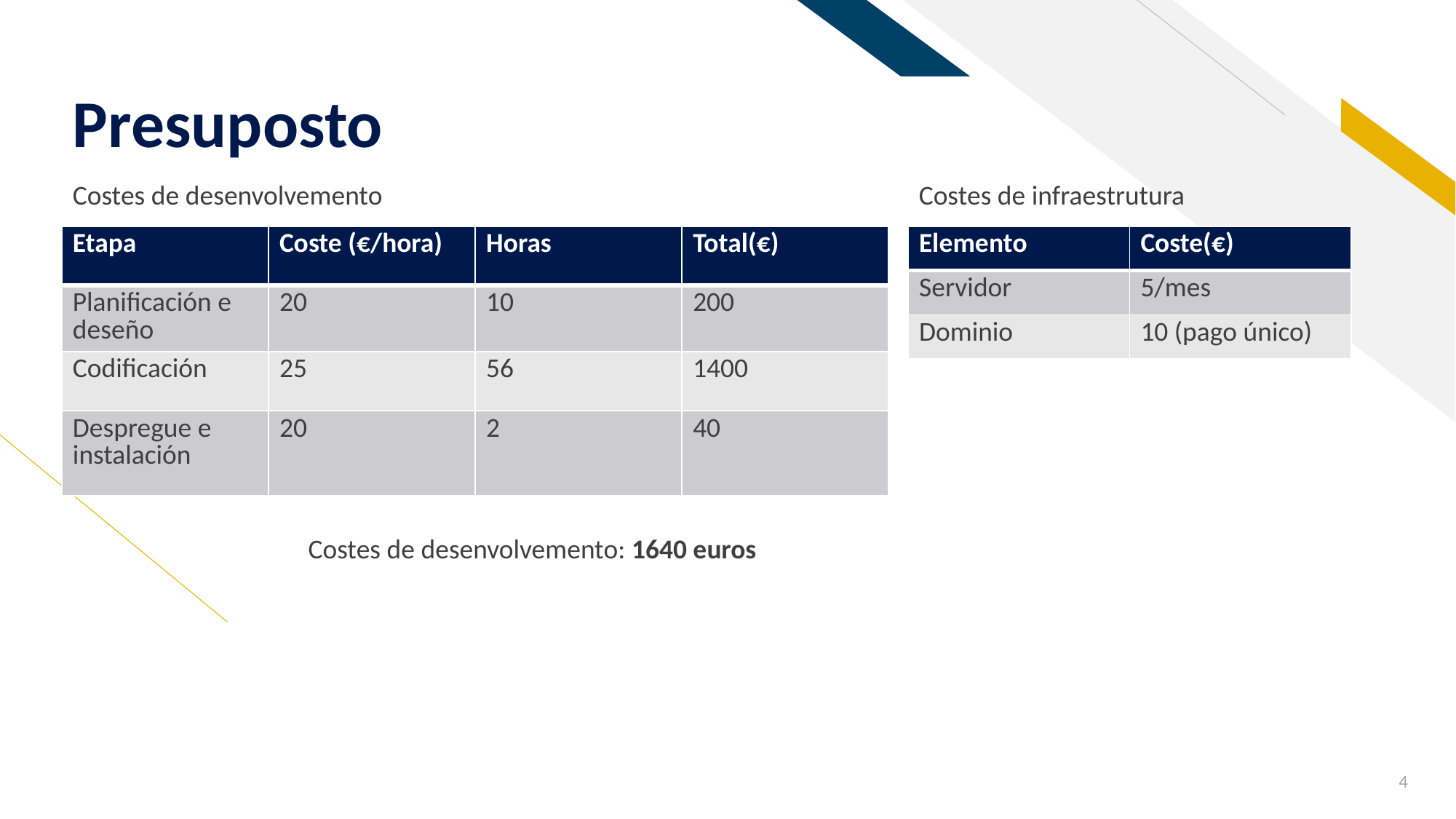

# Presuposto

Costes de desenvolvemento
Costes de infraestrutura
| Etapa | Coste (€/hora) | Horas | Total(€) |
| --- | --- | --- | --- |
| Planificación e deseño | 20 | 10 | 200 |
| Codificación | 25 | 56 | 1400 |
| Despregue e instalación | 20 | 2 | 40 |
| Elemento | Coste(€) |
| --- | --- |
| Servidor | 5/mes |
| Dominio | 10 (pago único) |
Costes de desenvolvemento: 1640 euros

4